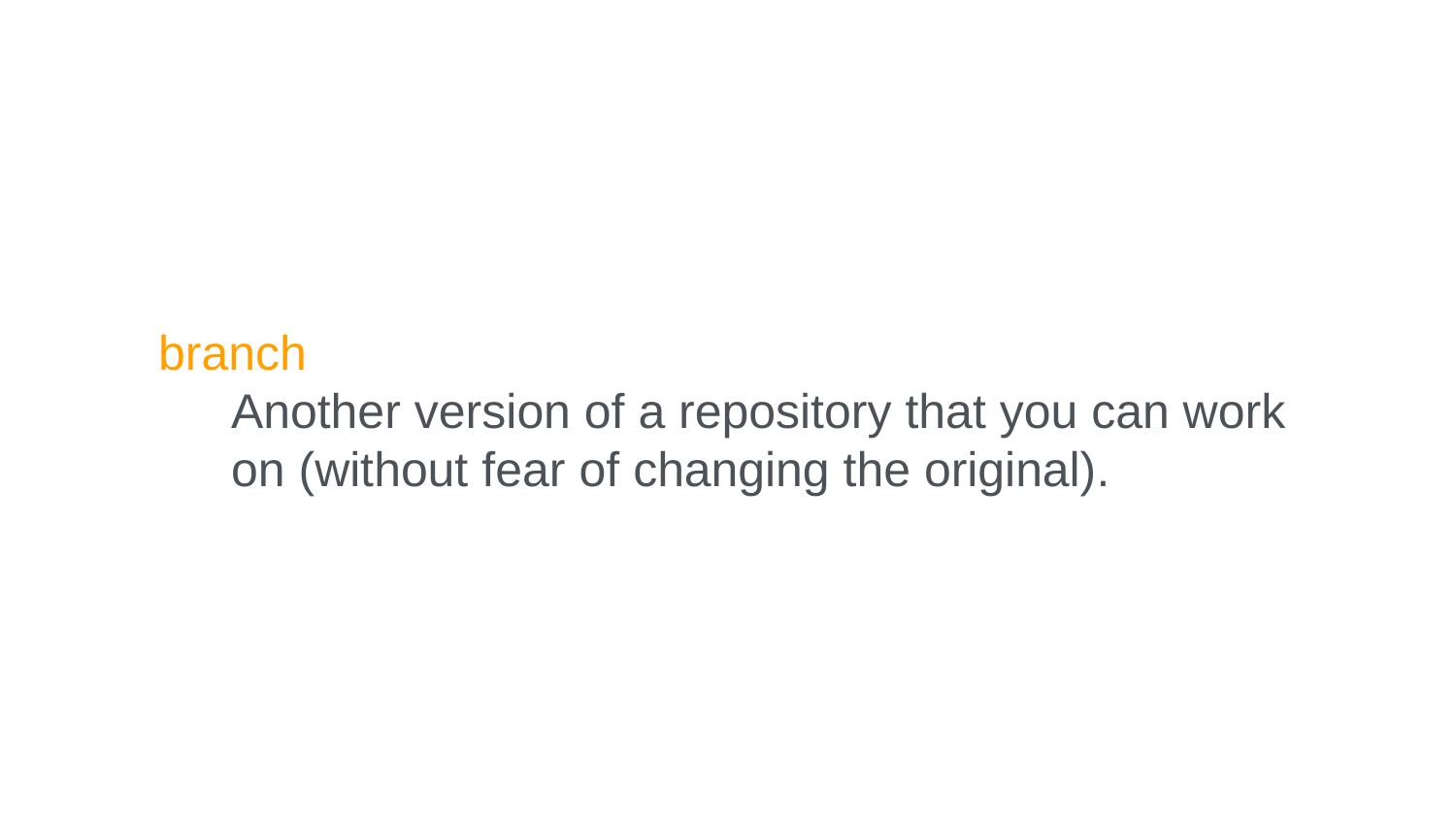

branch
Another version of a repository that you can work on (without fear of changing the original).